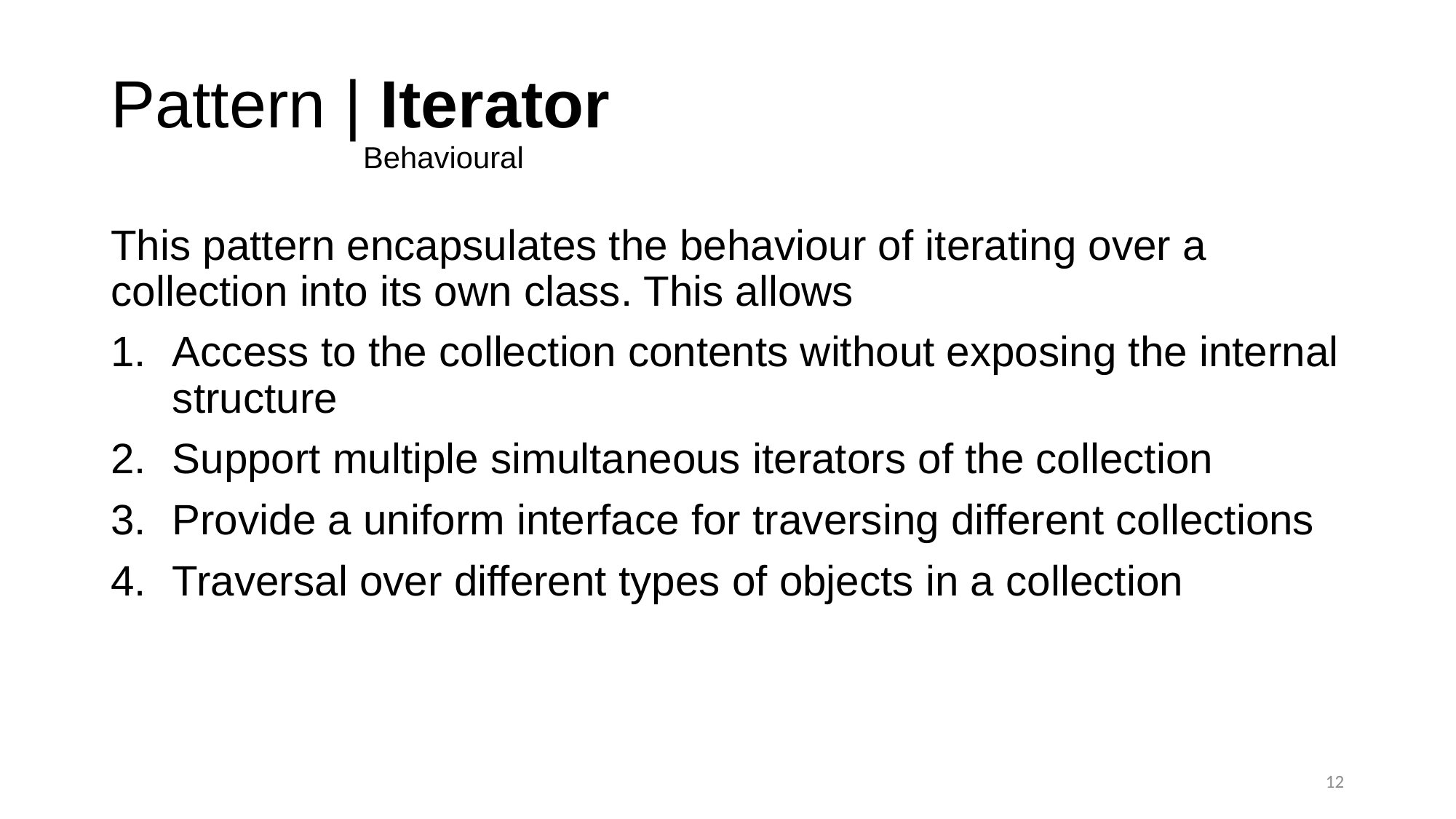

# Pattern | Iterator Behavioural
This pattern encapsulates the behaviour of iterating over a collection into its own class. This allows
Access to the collection contents without exposing the internal structure
Support multiple simultaneous iterators of the collection
Provide a uniform interface for traversing different collections
Traversal over different types of objects in a collection
12